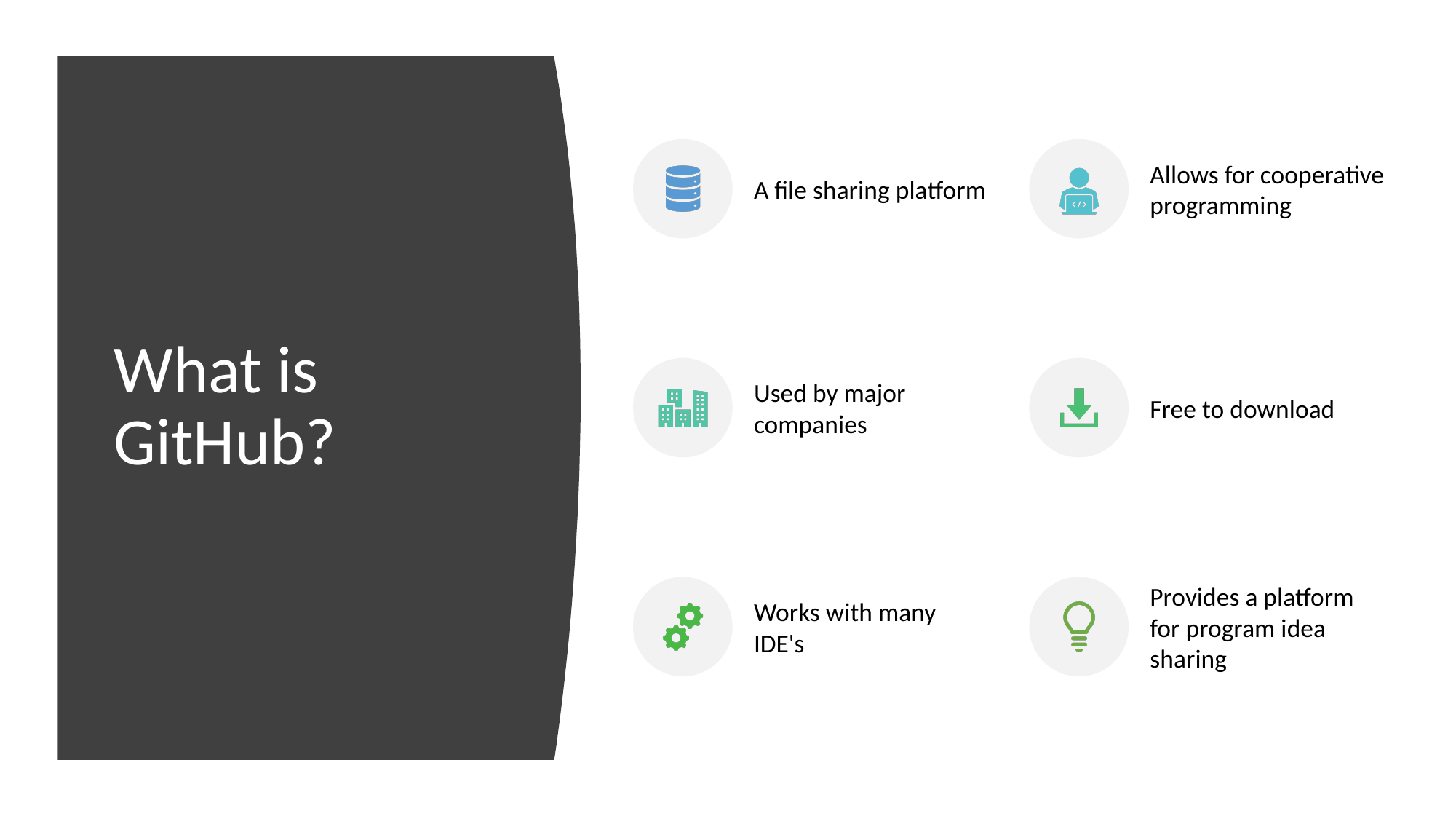

A file sharing platform
Allows for cooperative programming
Used by major companies
Free to download
Works with many IDE's
Provides a platform for program idea sharing

# What is GitHub?